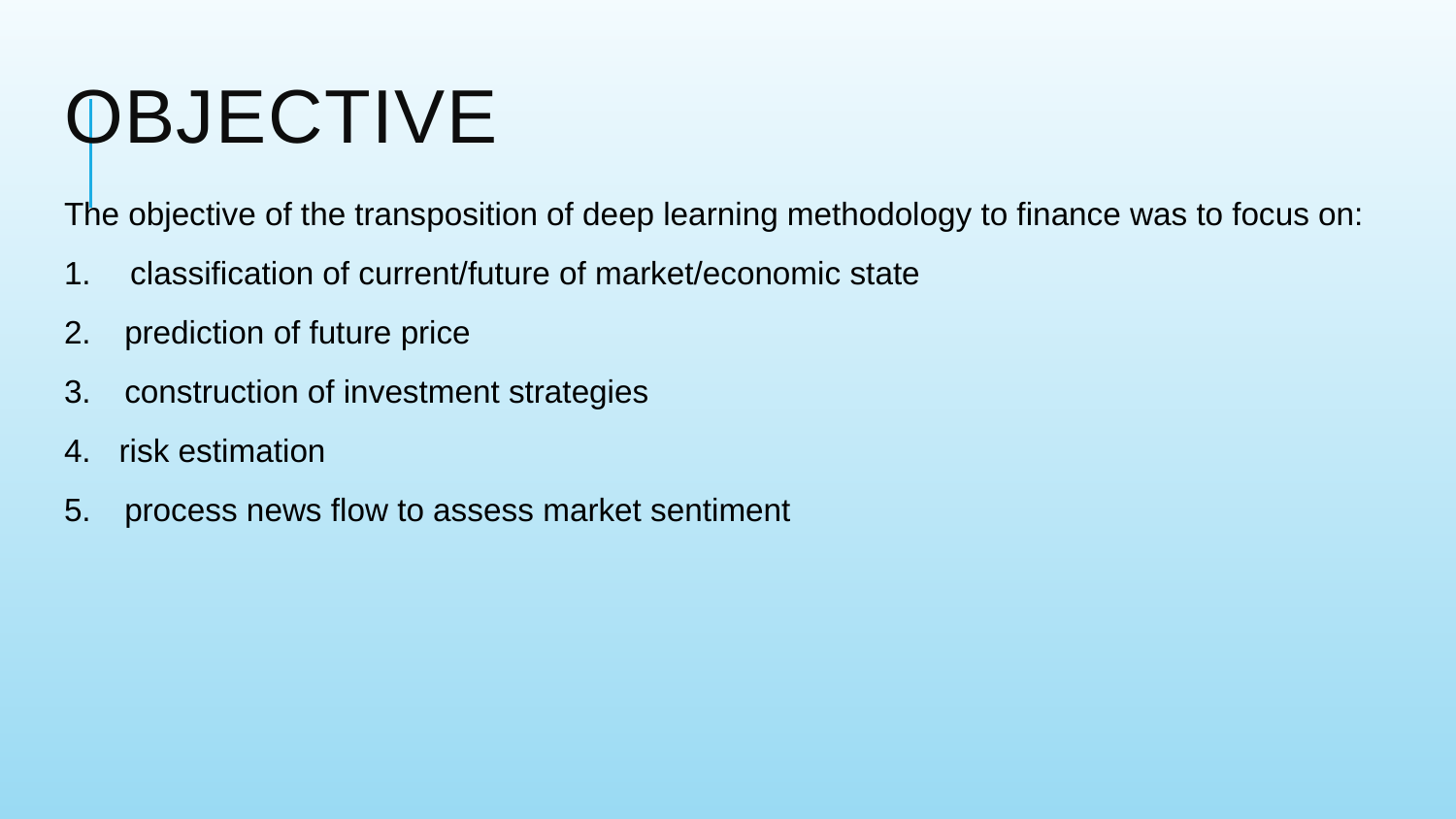

# Objective
The objective of the transposition of deep learning methodology to finance was to focus on:
1.       classification of current/future of market/economic state
2.      prediction of future price
3.      construction of investment strategies
4.     risk estimation
5.      process news flow to assess market sentiment